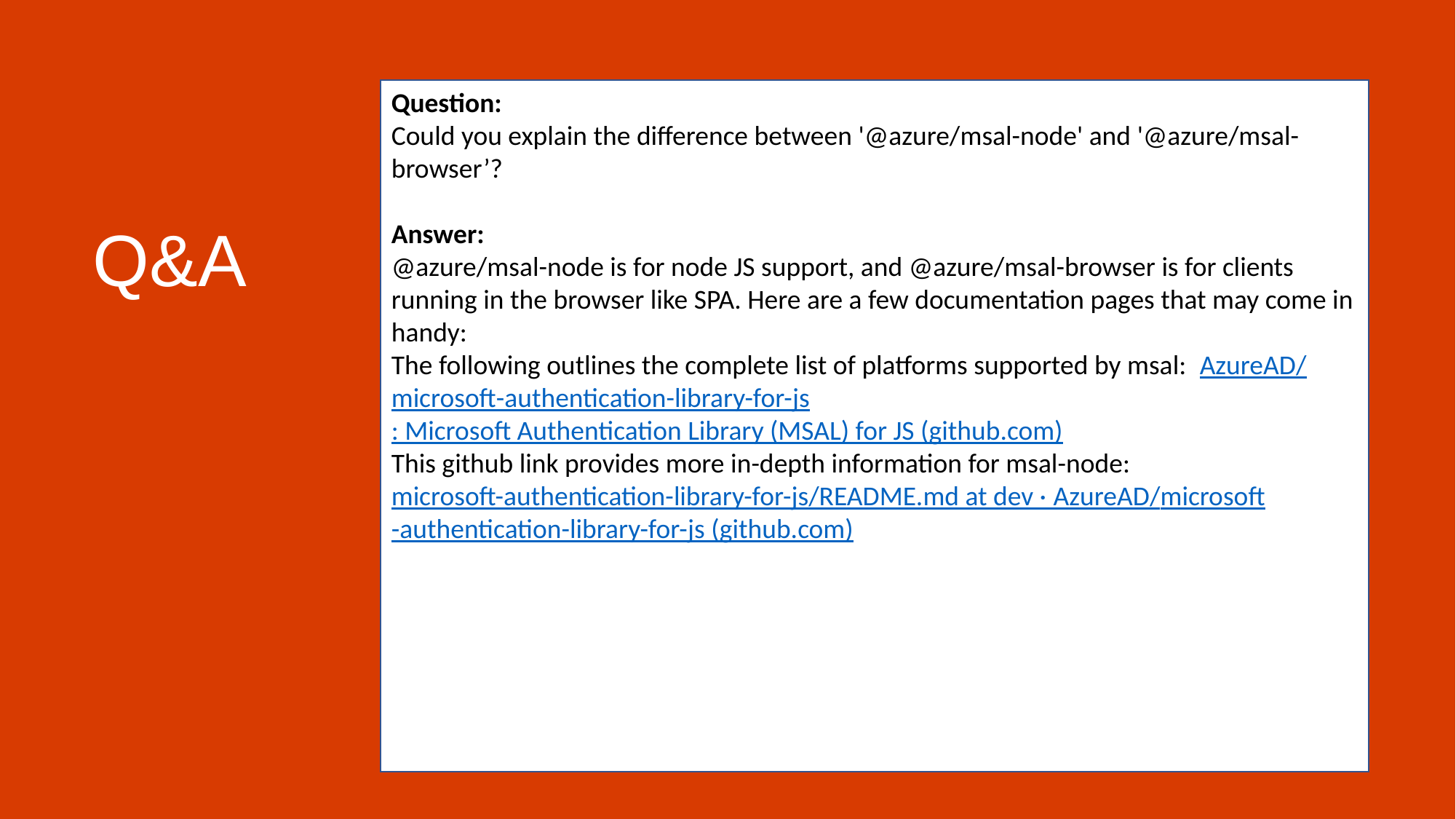

Question:
Could you explain the difference between '@azure/msal-node' and '@azure/msal-browser’?

Answer:
@azure/msal-node is for node JS support, and @azure/msal-browser is for clients running in the browser like SPA. Here are a few documentation pages that may come in handy:
The following outlines the complete list of platforms supported by msal:  AzureAD/microsoft-authentication-library-for-js: Microsoft Authentication Library (MSAL) for JS (github.com)
This github link provides more in-depth information for msal-node:
microsoft-authentication-library-for-js/README.md at dev · AzureAD/microsoft-authentication-library-for-js (github.com)
Q&A